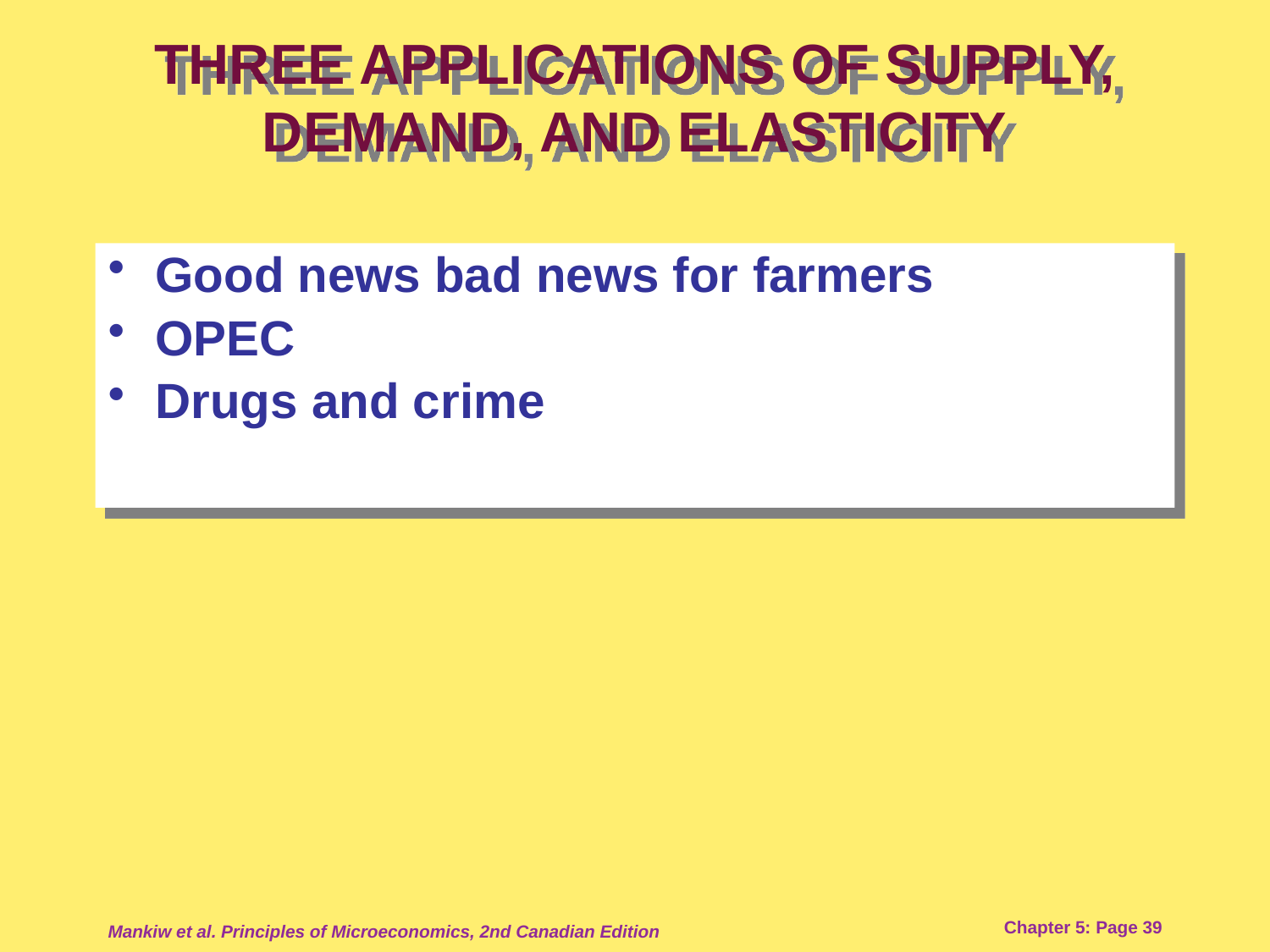

# THREE APPLICATIONS OF SUPPLY, DEMAND, AND ELASTICITY
Good news bad news for farmers
OPEC
Drugs and crime

Mankiw et al. Principles of Microeconomics, 2nd Canadian Edition
Chapter 5: Page 39